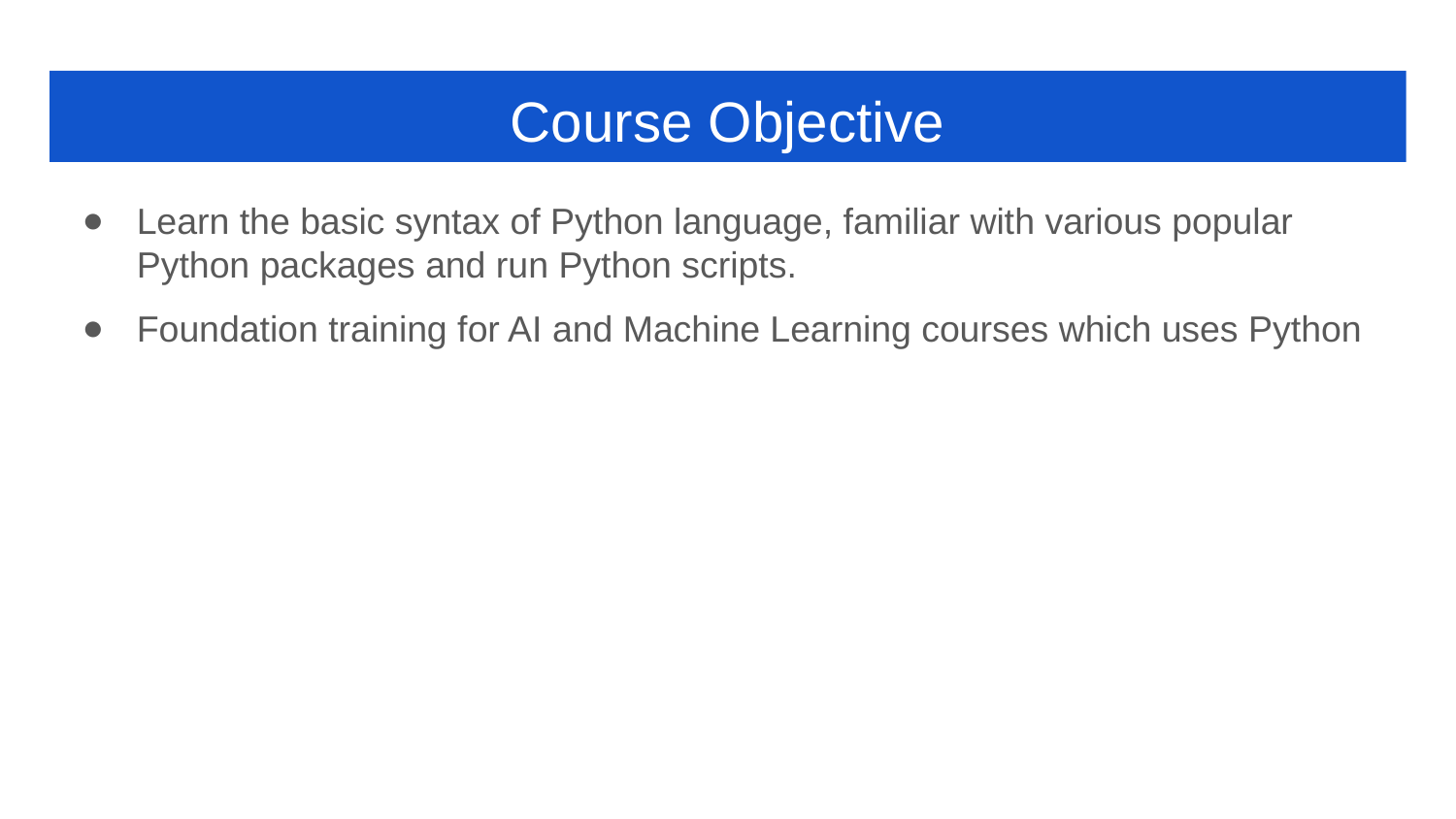

Course Objective
Learn the basic syntax of Python language, familiar with various popular Python packages and run Python scripts.
Foundation training for AI and Machine Learning courses which uses Python